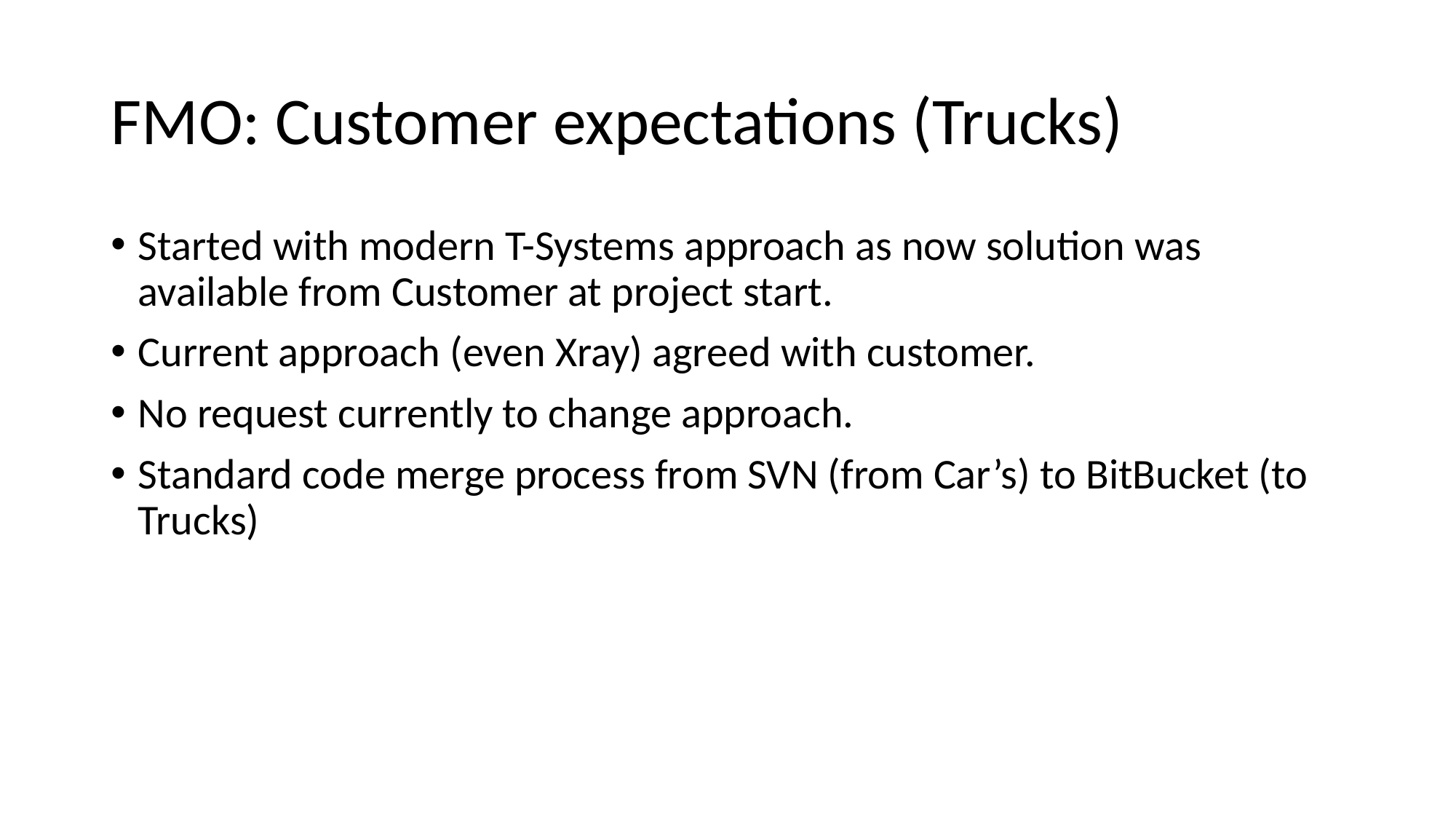

# FMO: Customer expectations (Trucks)
Started with modern T-Systems approach as now solution was available from Customer at project start.
Current approach (even Xray) agreed with customer.
No request currently to change approach.
Standard code merge process from SVN (from Car’s) to BitBucket (to Trucks)